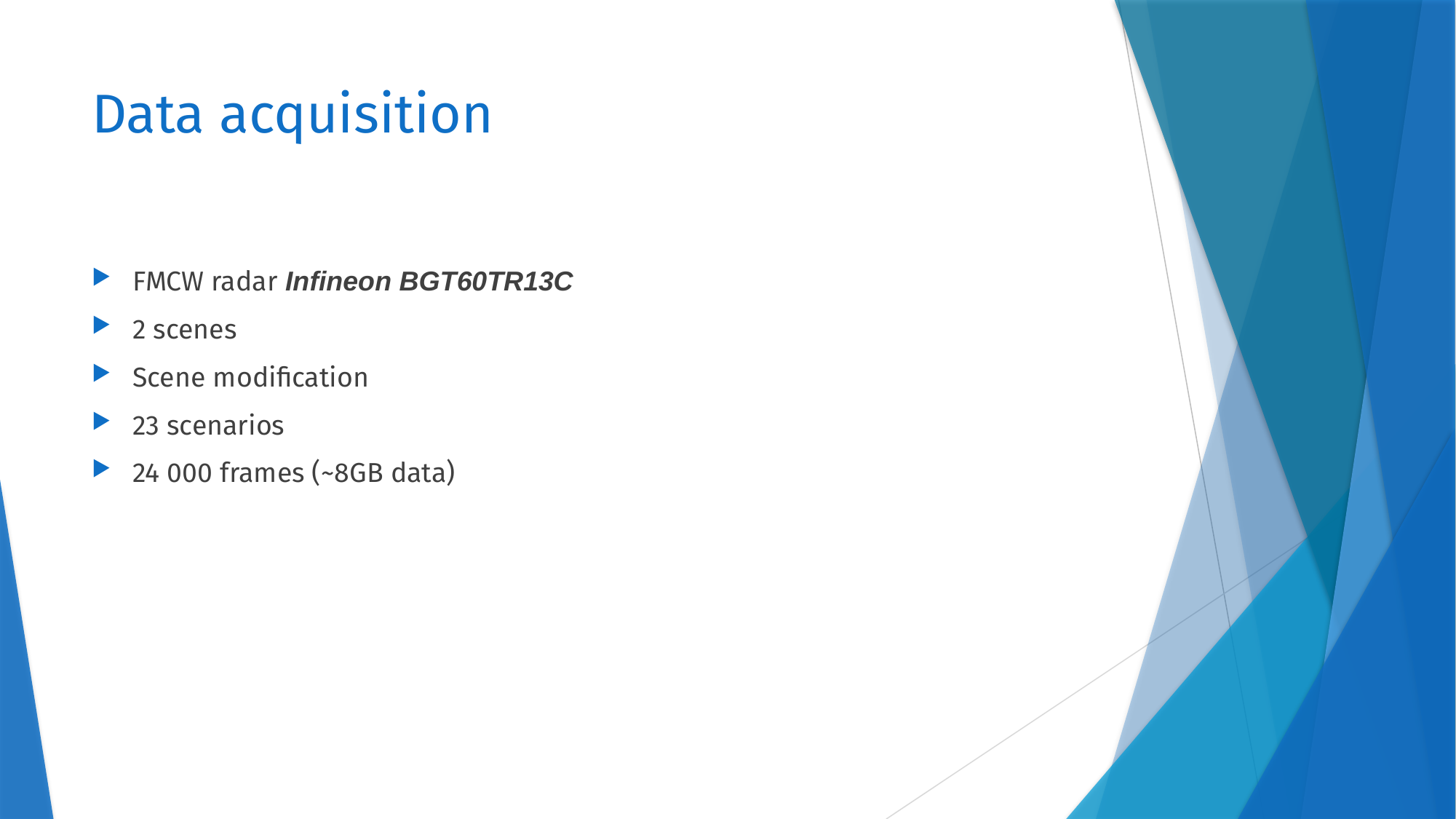

# Data acquisition
FMCW radar Infineon BGT60TR13C
2 scenes
Scene modification
23 scenarios
24 000 frames (~8GB data)